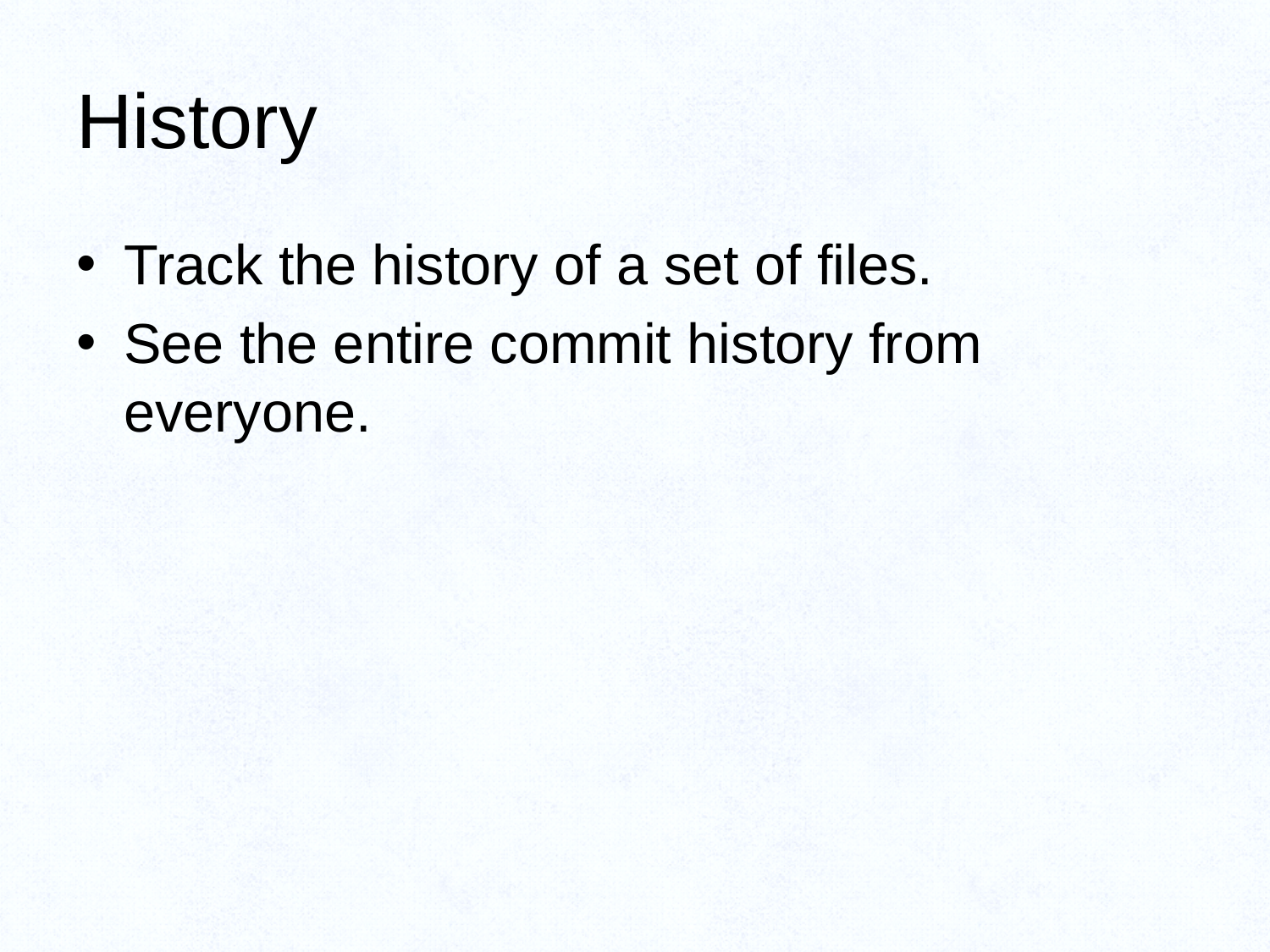

# History
Track the history of a set of files.
See the entire commit history from everyone.